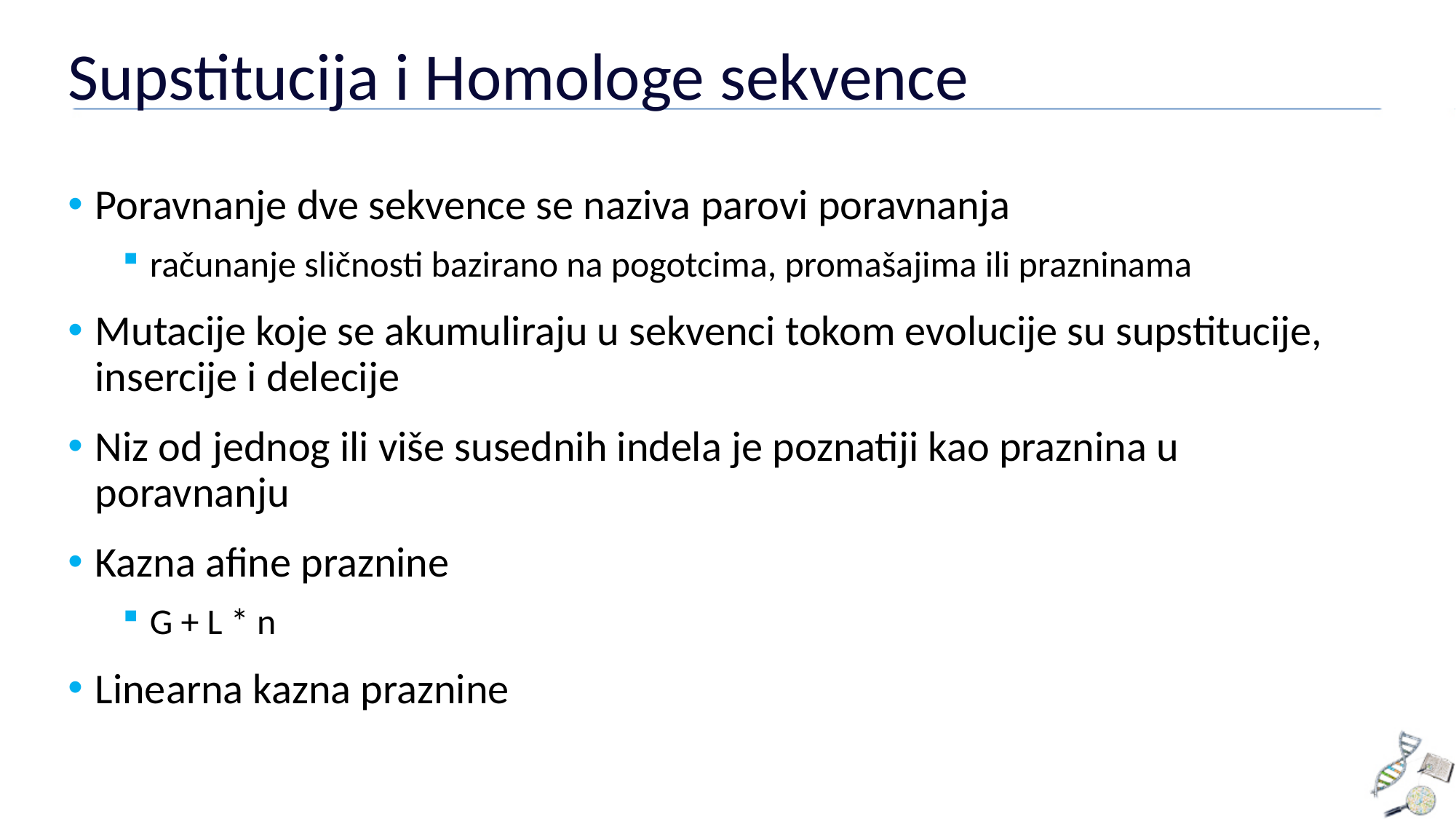

# Supstitucija i Homologe sekvence
Poravnanje dve sekvence se naziva parovi poravnanja
računanje sličnosti bazirano na pogotcima, promašajima ili prazninama
Mutacije koje se akumuliraju u sekvenci tokom evolucije su supstitucije, insercije i delecije
Niz od jednog ili više susednih indela je poznatiji kao praznina u poravnanju
Kazna afine praznine
G + L * n
Linearna kazna praznine